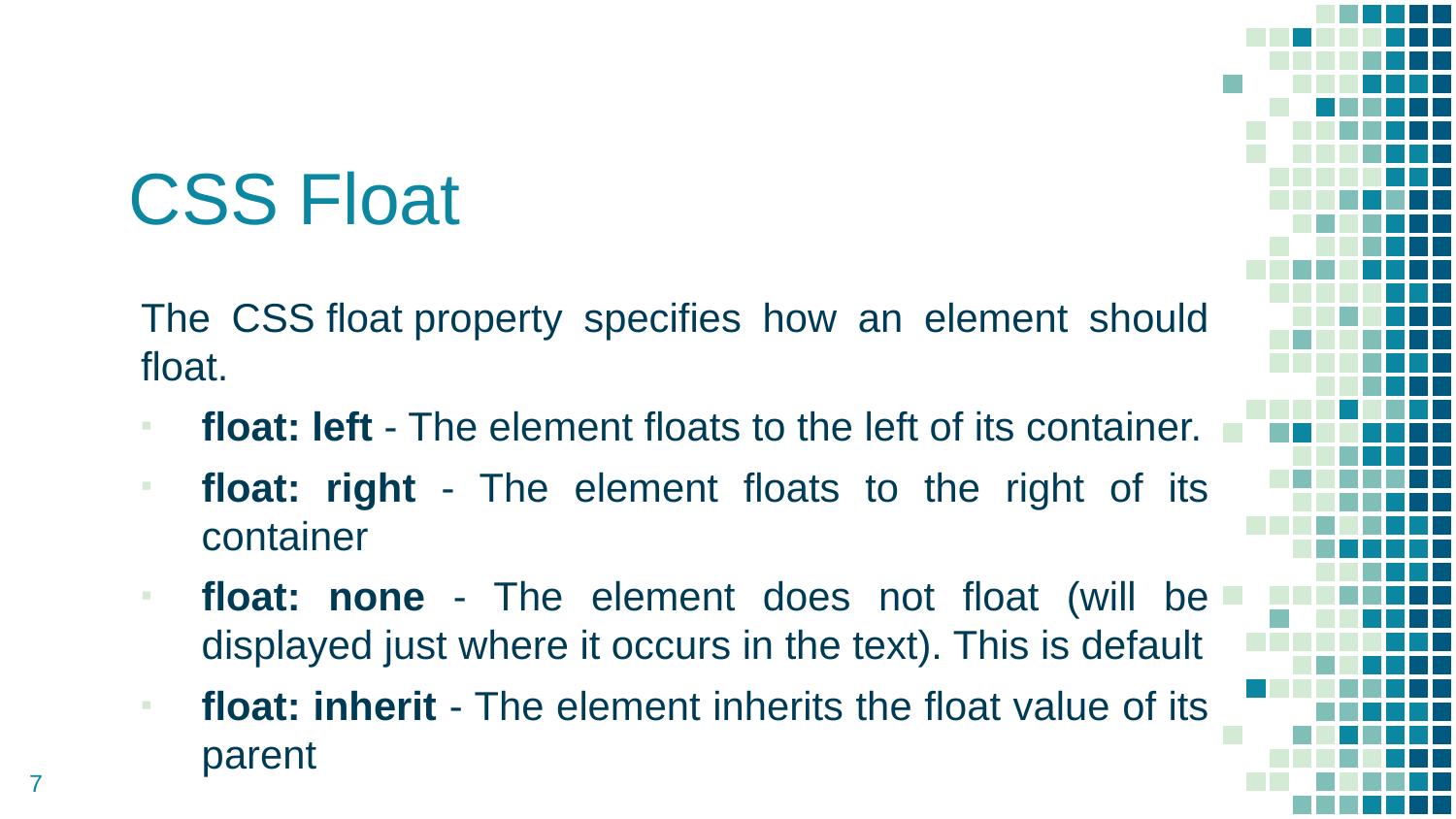

# CSS Float
The CSS float property specifies how an element should float.
float: left - The element floats to the left of its container.
float: right - The element floats to the right of its container
float: none - The element does not float (will be displayed just where it occurs in the text). This is default
float: inherit - The element inherits the float value of its parent

7